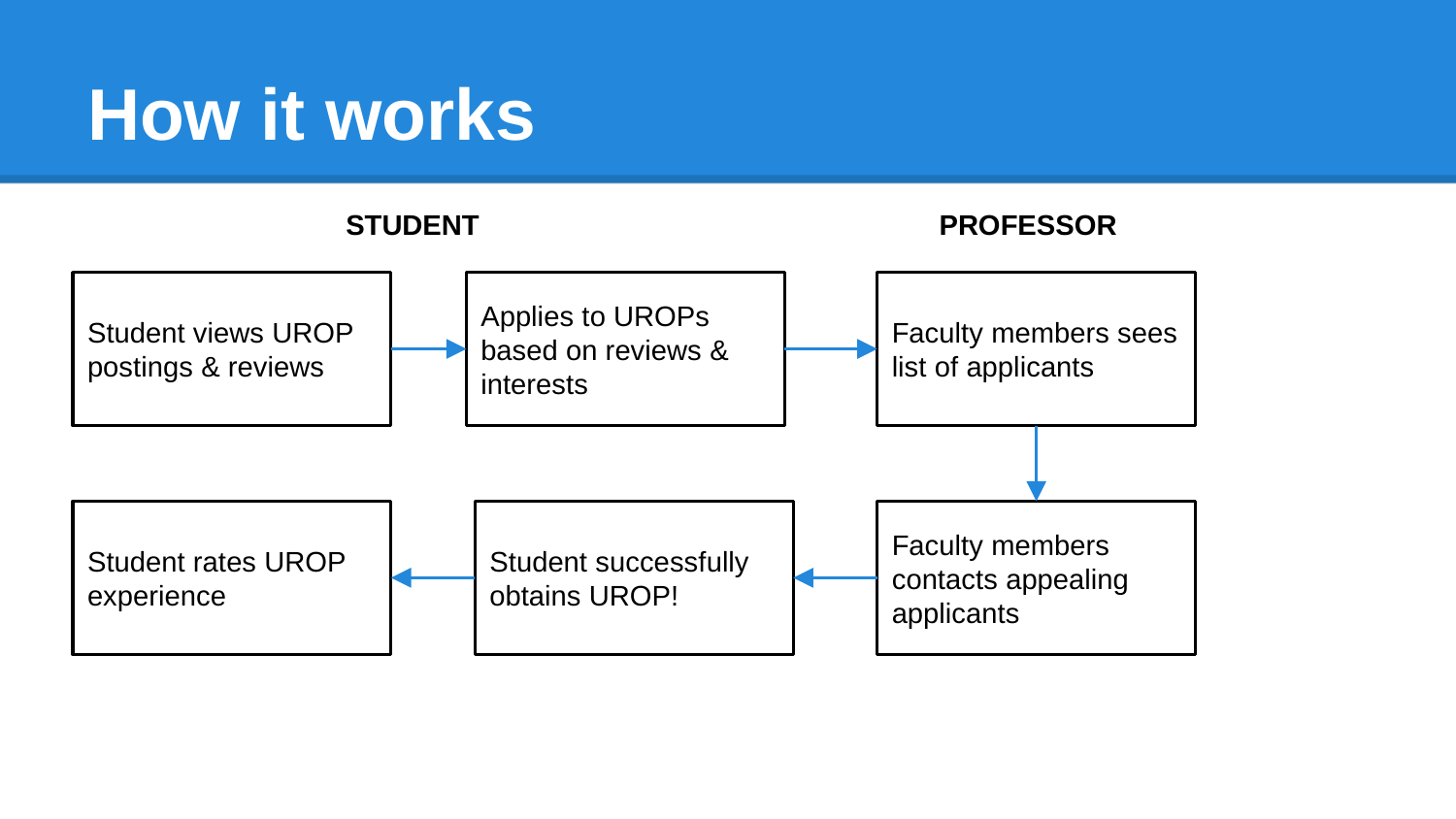

# How it works
STUDENT
PROFESSOR
Student views UROP postings & reviews
Applies to UROPs based on reviews & interests
Faculty members sees list of applicants
Student rates UROP experience
Student successfully obtains UROP!
Faculty members contacts appealing applicants